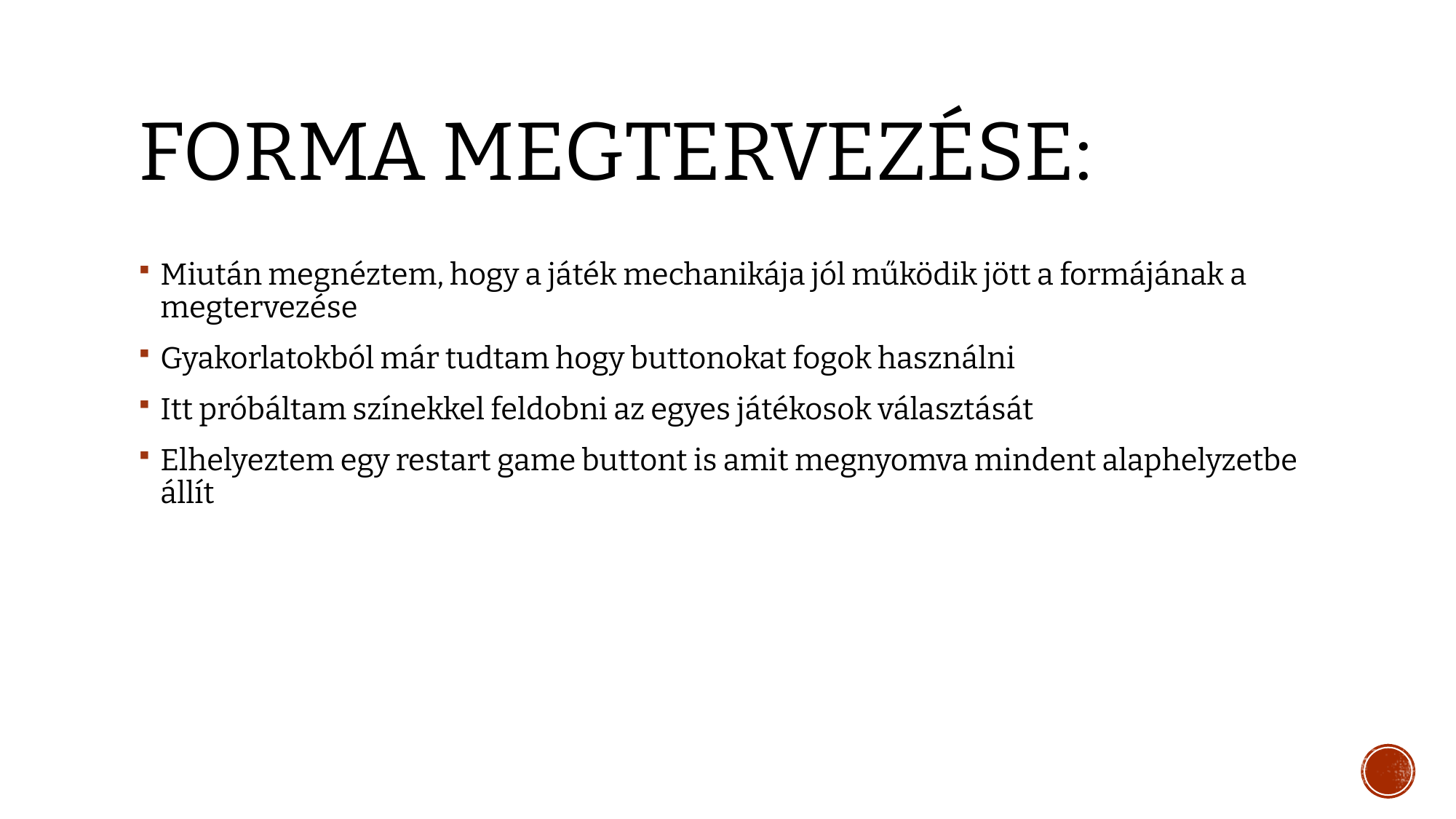

# Forma megtervezése:
Miután megnéztem, hogy a játék mechanikája jól működik jött a formájának a megtervezése
Gyakorlatokból már tudtam hogy buttonokat fogok használni
Itt próbáltam színekkel feldobni az egyes játékosok választását
Elhelyeztem egy restart game buttont is amit megnyomva mindent alaphelyzetbe állít